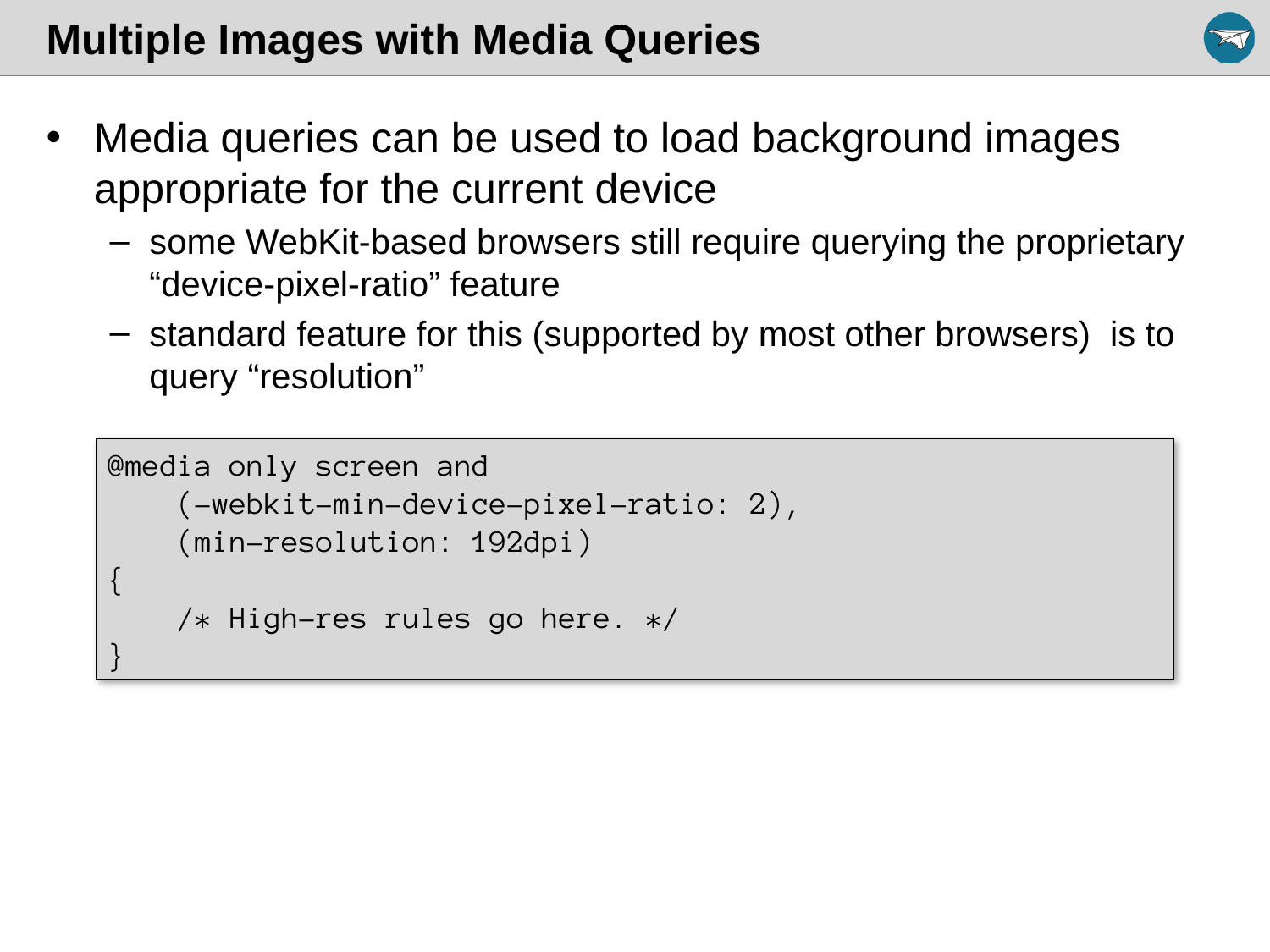

# Multiple Images with Media Queries
Media queries can be used to load background images appropriate for the current device
some WebKit-based browsers still require querying the proprietary “device-pixel-ratio” feature
standard feature for this (supported by most other browsers)  is to query “resolution”
@media only screen and
    (-webkit-min-device-pixel-ratio: 2),
    (min-resolution: 192dpi)
{
    /* High-res rules go here. */
}